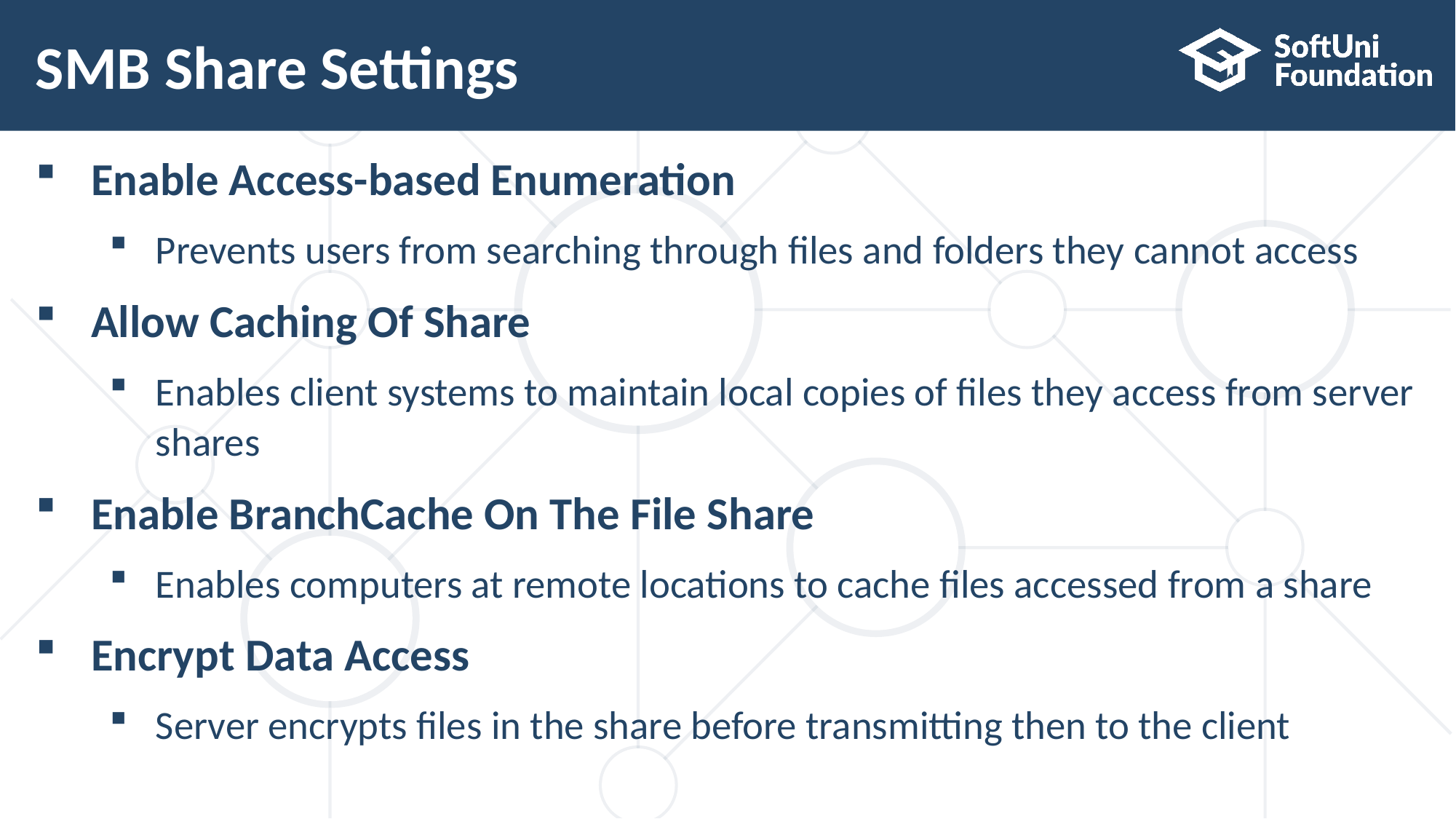

# SMB Share Settings
Enable Access-based Enumeration
Prevents users from searching through files and folders they cannot access
Allow Caching Of Share
Enables client systems to maintain local copies of files they access from server shares
Enable BranchCache On The File Share
Enables computers at remote locations to cache files accessed from a share
Encrypt Data Access
Server encrypts files in the share before transmitting then to the client